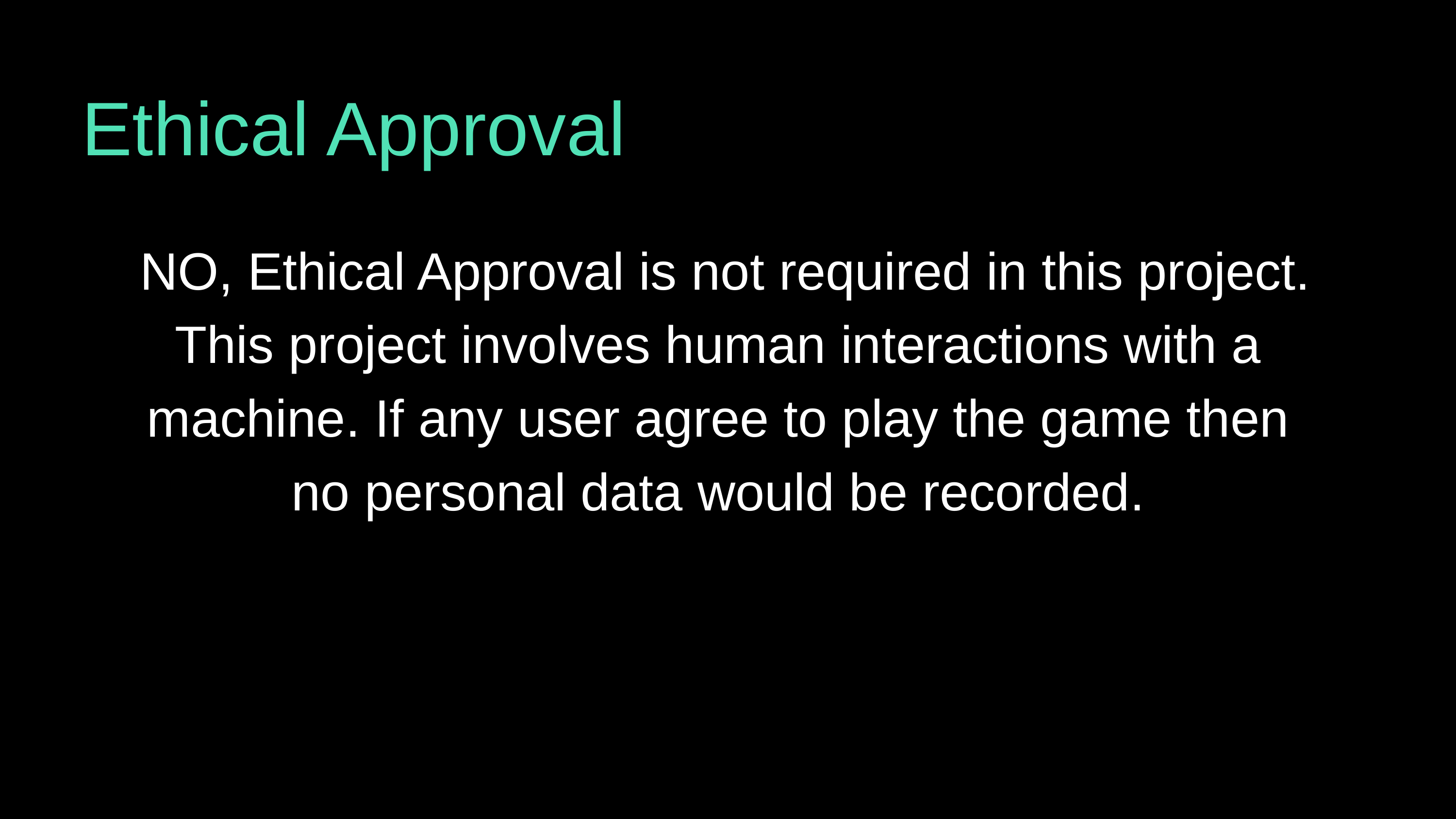

Ethical Approval
NO, Ethical Approval is not required in this project.
This project involves human interactions with a
machine. If any user agree to play the game then
no personal data would be recorded.